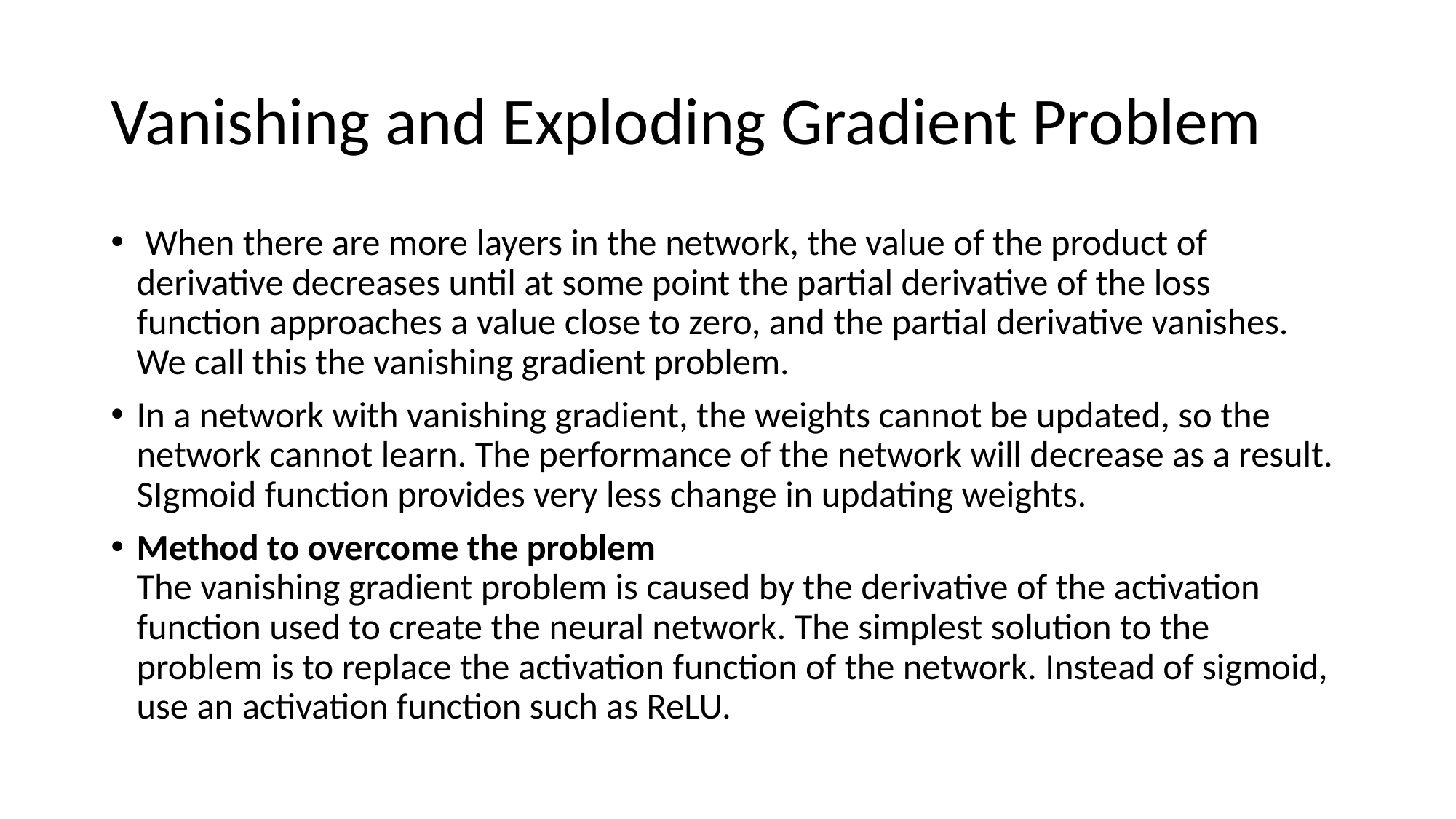

# Vanishing and Exploding Gradient Problem
 When there are more layers in the network, the value of the product of derivative decreases until at some point the partial derivative of the loss function approaches a value close to zero, and the partial derivative vanishes. We call this the vanishing gradient problem.
In a network with vanishing gradient, the weights cannot be updated, so the network cannot learn. The performance of the network will decrease as a result. SIgmoid function provides very less change in updating weights.
Method to overcome the problem 
The vanishing gradient problem is caused by the derivative of the activation function used to create the neural network. The simplest solution to the problem is to replace the activation function of the network. Instead of sigmoid, use an activation function such as ReLU.